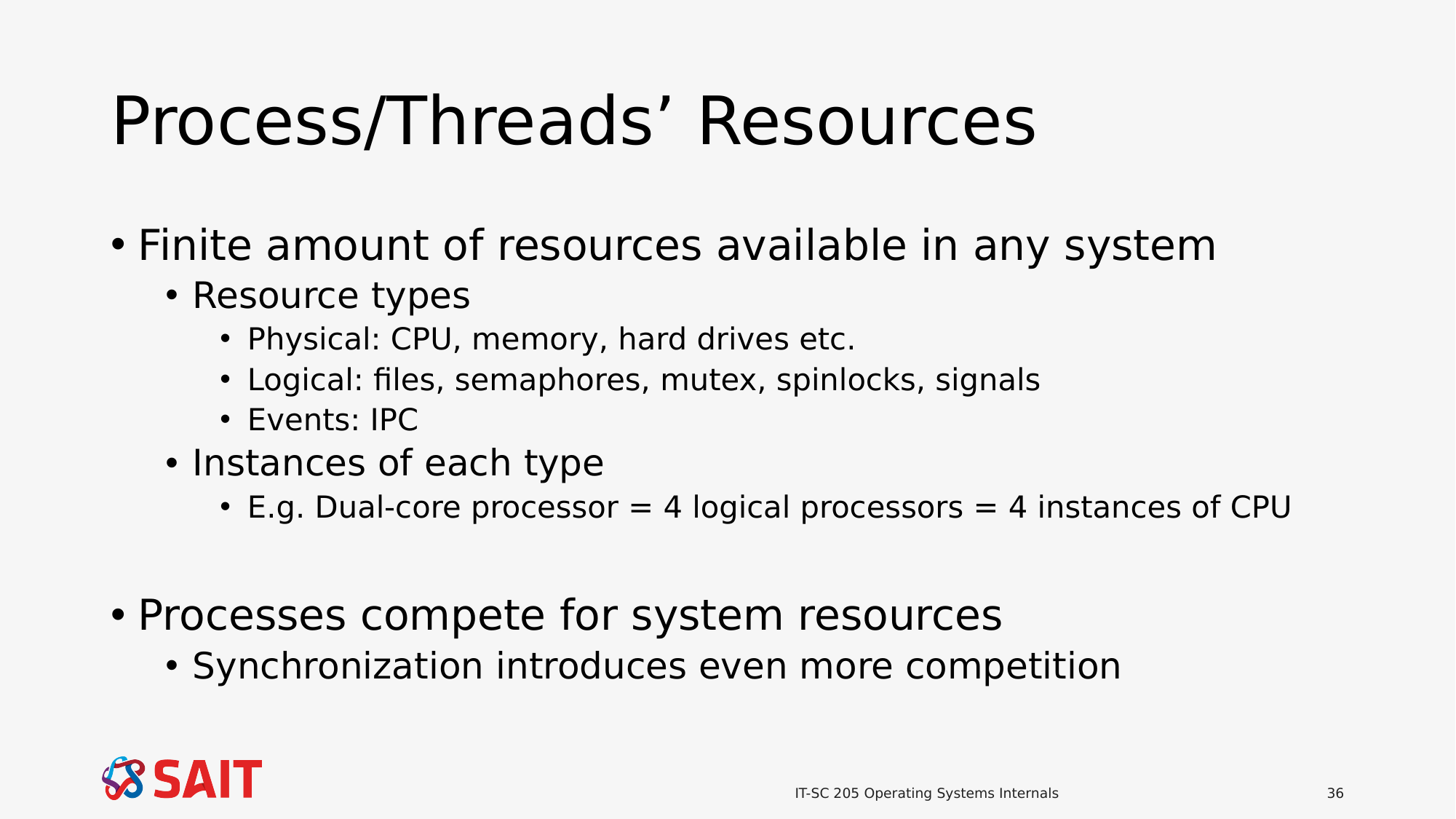

# Process/Threads’ Resources
Finite amount of resources available in any system
Resource types
Physical: CPU, memory, hard drives etc.
Logical: files, semaphores, mutex, spinlocks, signals
Events: IPC
Instances of each type
E.g. Dual-core processor = 4 logical processors = 4 instances of CPU

Processes compete for system resources
Synchronization introduces even more competition
IT-SC 205 Operating Systems Internals
36